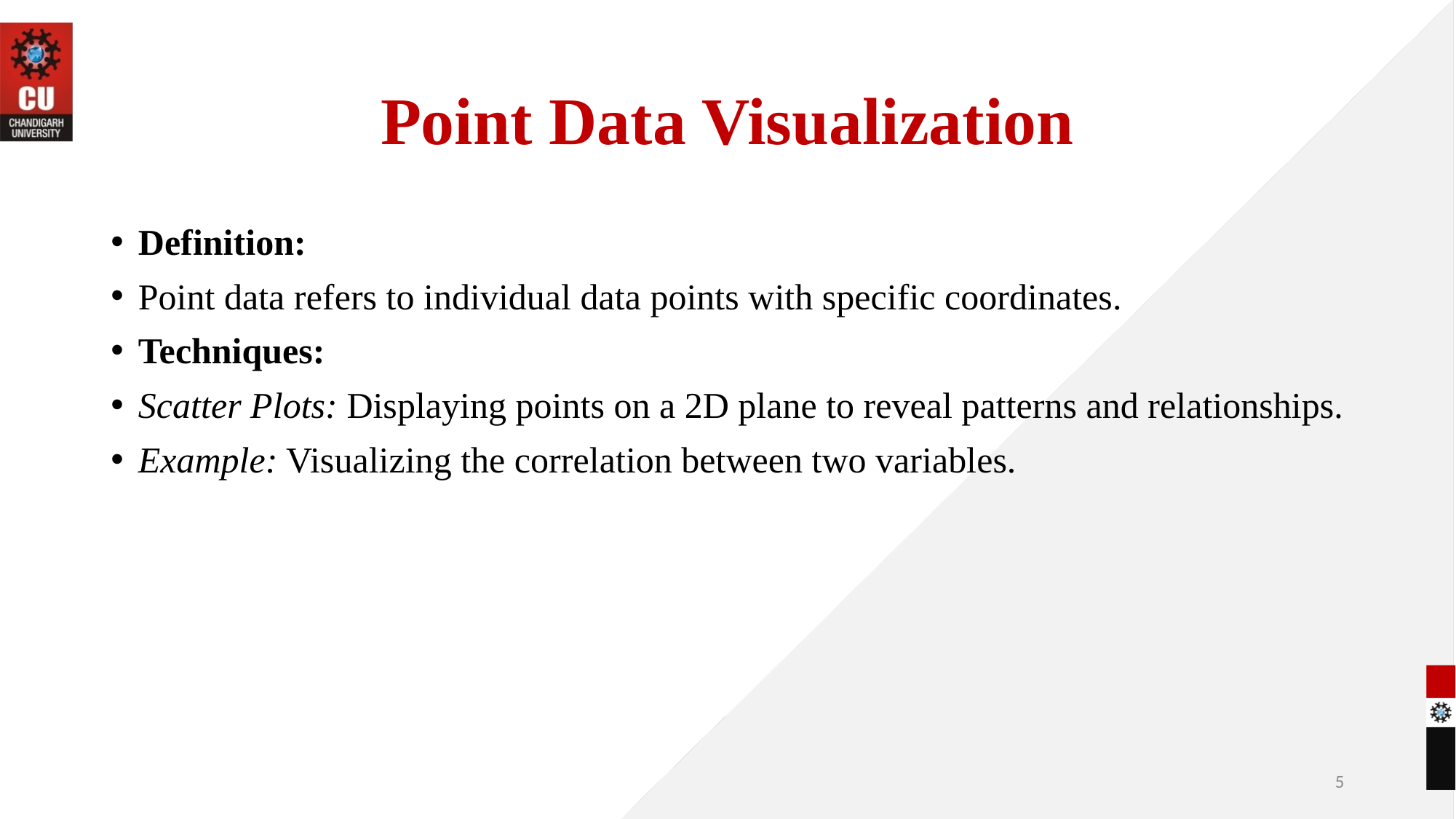

# Point Data Visualization
Definition:
Point data refers to individual data points with specific coordinates.
Techniques:
Scatter Plots: Displaying points on a 2D plane to reveal patterns and relationships.
Example: Visualizing the correlation between two variables.
5